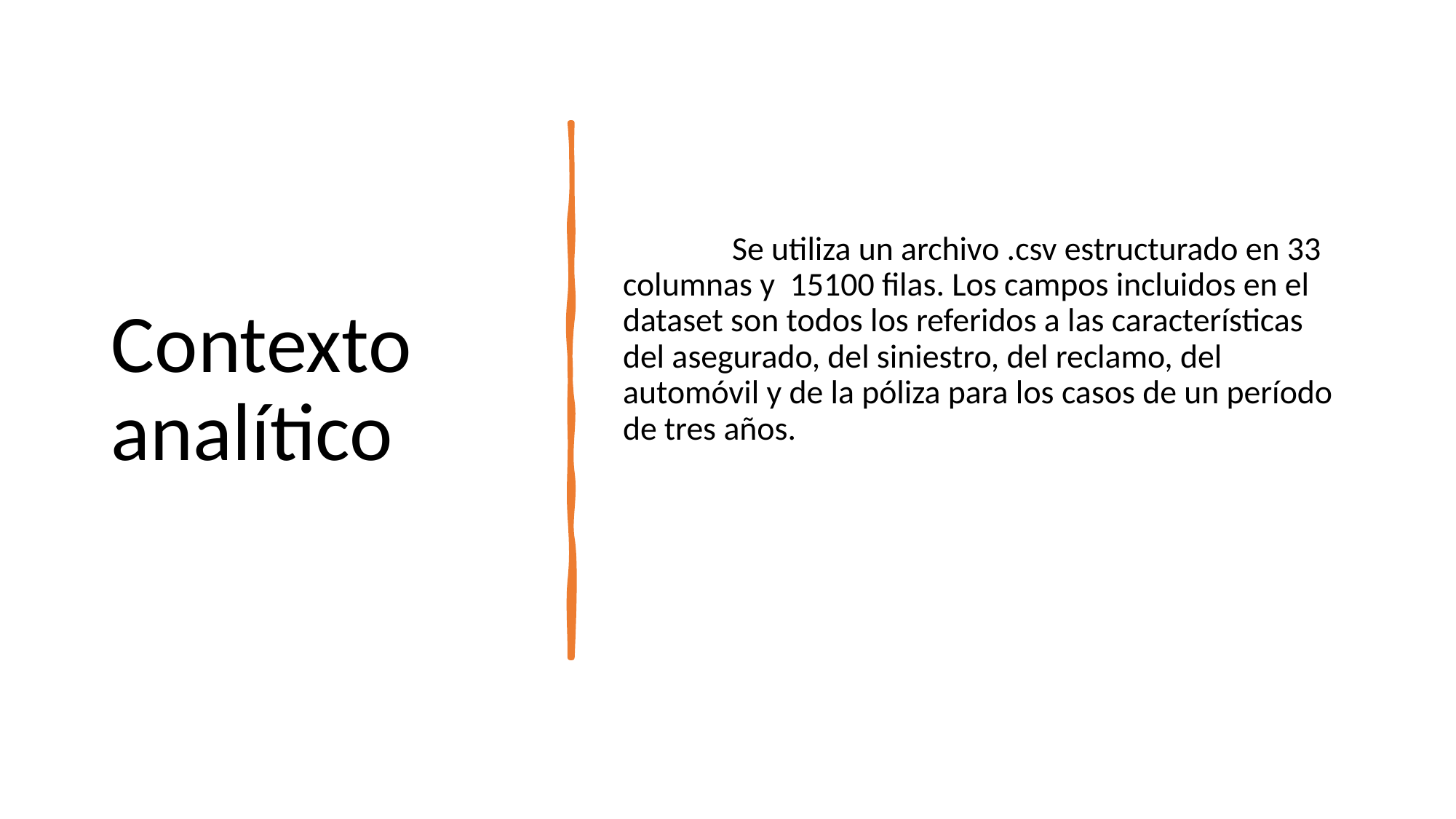

# Contexto analítico
	Se utiliza un archivo .csv estructurado en 33 columnas y  15100 filas. Los campos incluidos en el dataset son todos los referidos a las características del asegurado, del siniestro, del reclamo, del automóvil y de la póliza para los casos de un período de tres años.